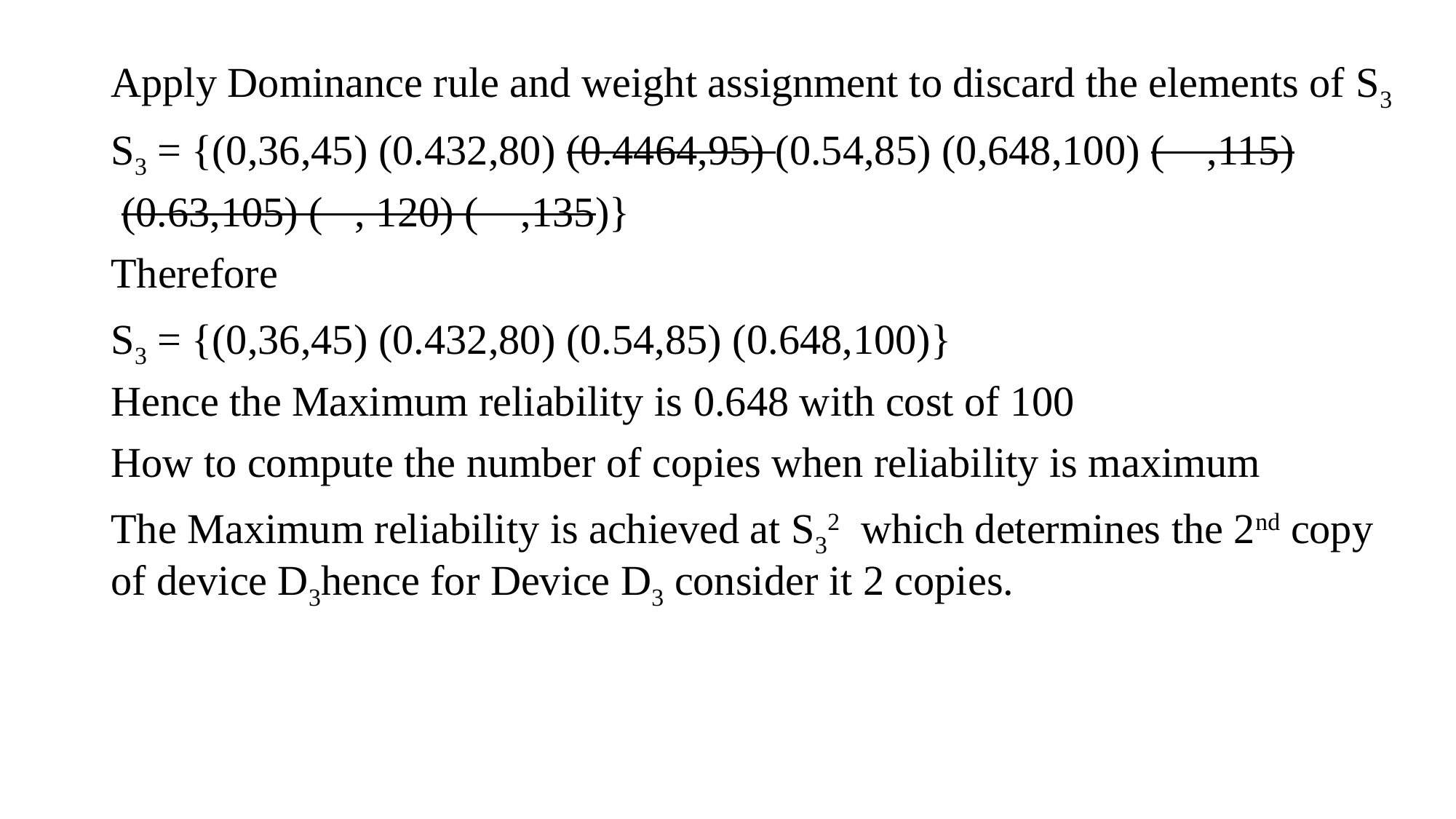

Apply Dominance rule and weight assignment to discard the elements of S3
S3 = {(0,36,45) (0.432,80) (0.4464,95) (0.54,85) (0,648,100) (    ,115)
 (0.63,105) (   , 120) (    ,135)}
Therefore
S3 = {(0,36,45) (0.432,80) (0.54,85) (0.648,100)}
Hence the Maximum reliability is 0.648 with cost of 100
How to compute the number of copies when reliability is maximum
The Maximum reliability is achieved at S32  which determines the 2nd copy of device D3hence for Device D3 consider it 2 copies.